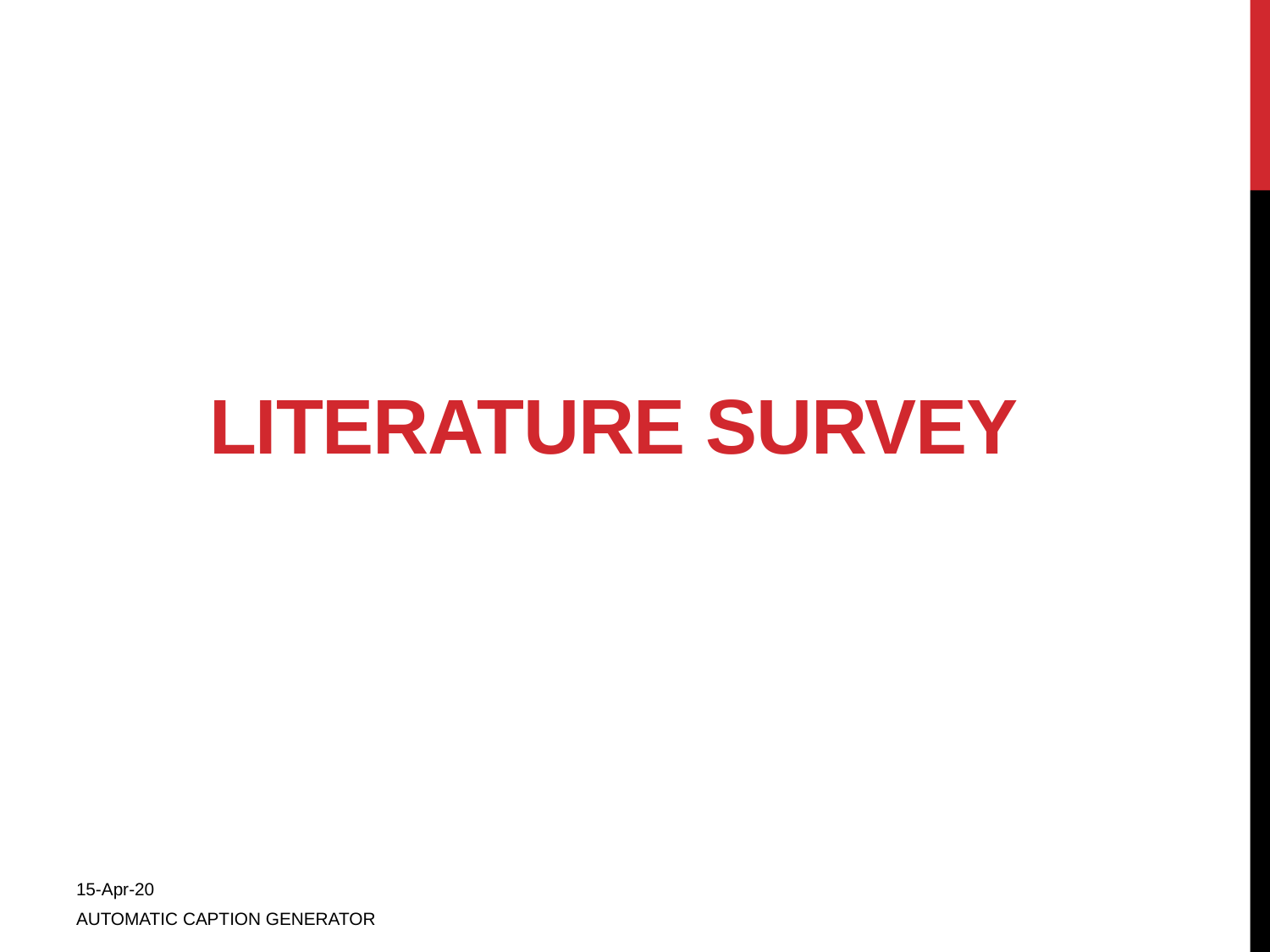

# Literature survey
15-Apr-20
AUTOMATIC CAPTION GENERATOR